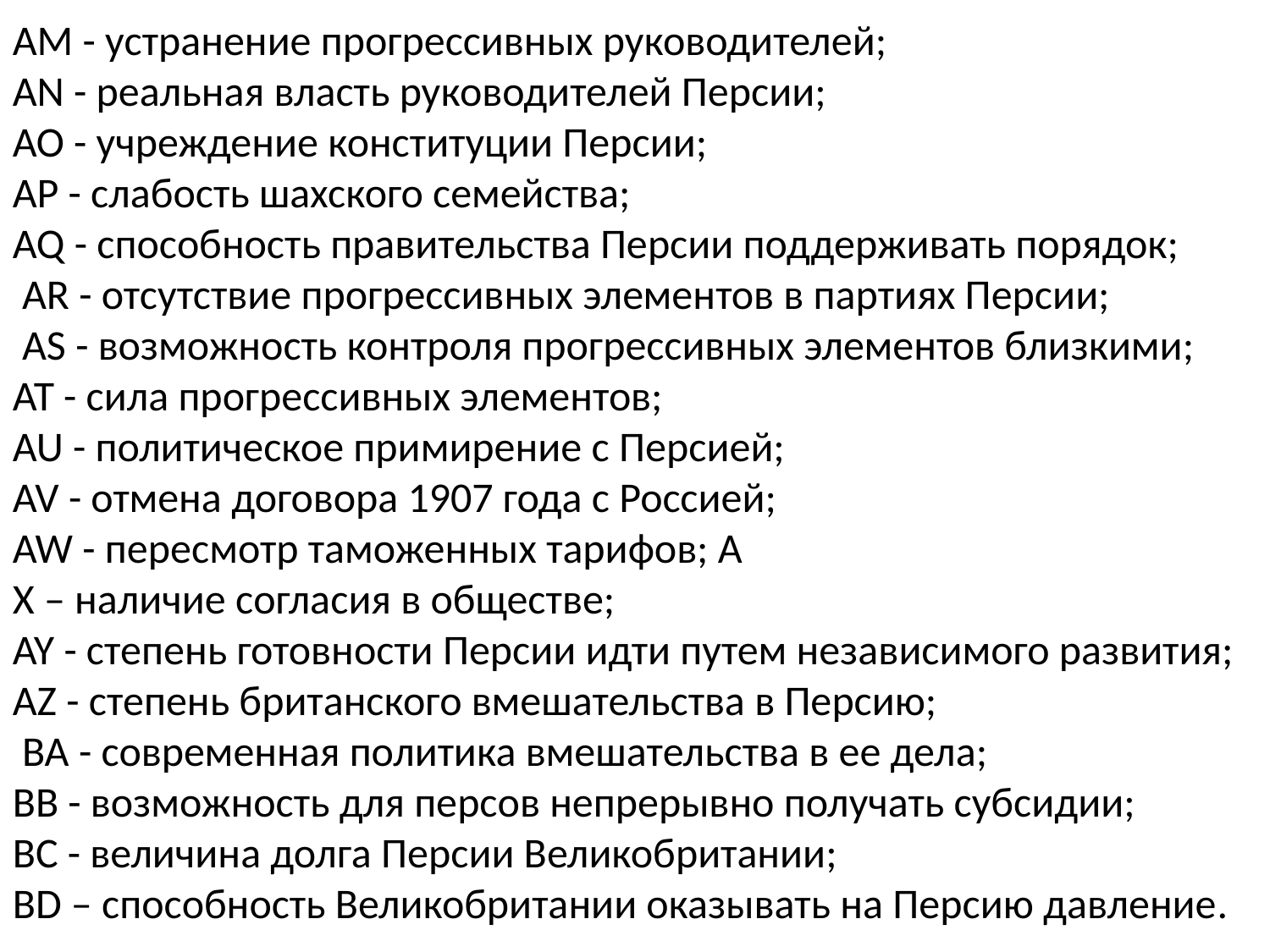

AM - устранение прогрессивных руководителей;
AN - реальная власть руководителей Персии;
AO - учреждение конституции Персии;
AP - слабость шахского семейства;
AQ - способность правительства Персии поддерживать порядок;
 AR - отсутствие прогрессивных элементов в партиях Персии;
 AS - возможность контроля прогрессивных элементов близкими;
AT - сила прогрессивных элементов;
AU - политическое примирение с Персией;
AV - отмена договора 1907 года с Россией;
AW - пересмотр таможенных тарифов; A
X – наличие согласия в обществе;
AY - степень готовности Персии идти путем независимого развития; AZ - степень британского вмешательства в Персию;
 BA - современная политика вмешательства в ее дела;
BB - возможность для персов непрерывно получать субсидии;
BC - величина долга Персии Великобритании;
BD – способность Великобритании оказывать на Персию давление.